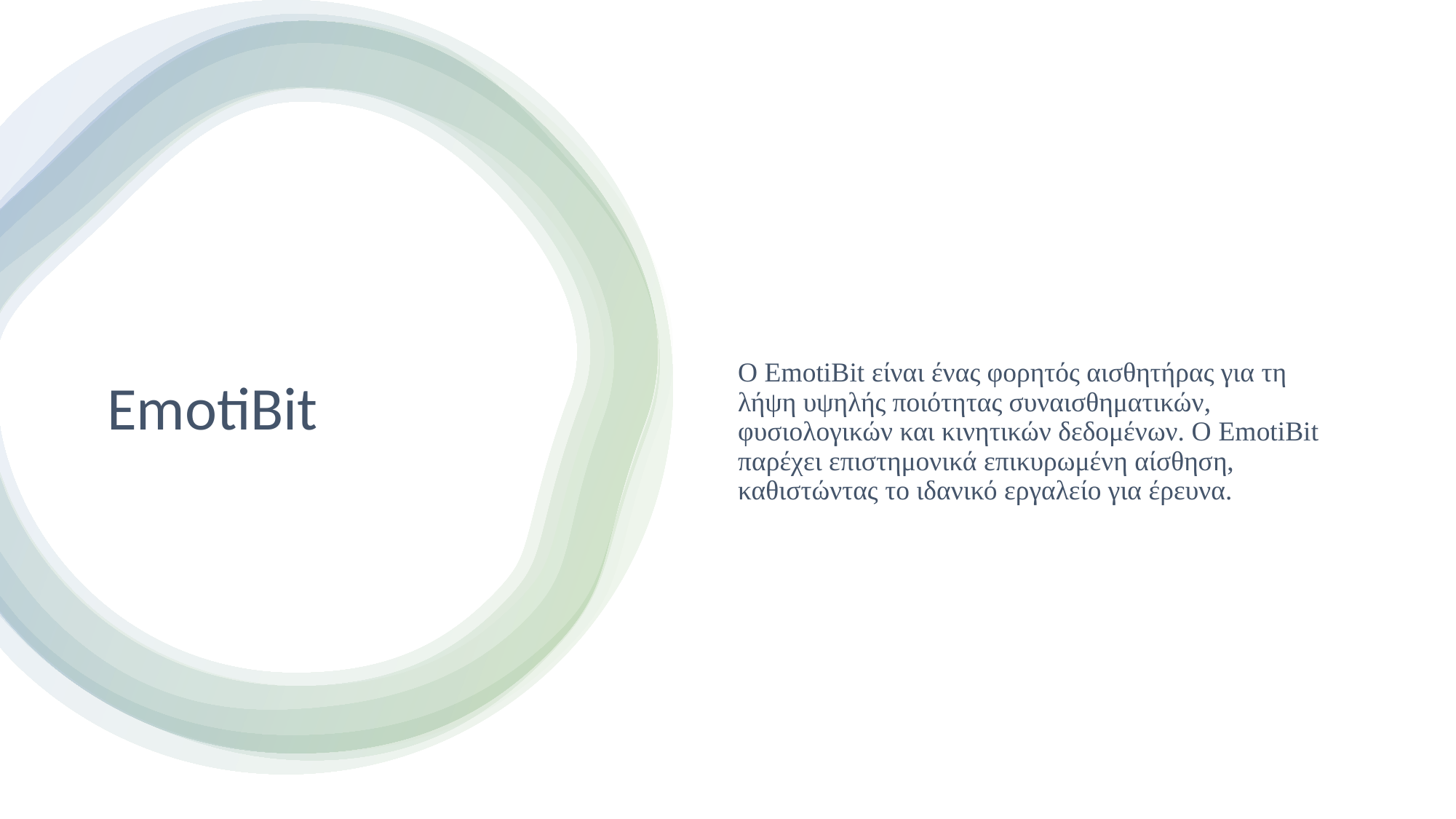

O EmotiΒit είναι ένας φορητός αισθητήρας για τη λήψη υψηλής ποιότητας συναισθηματικών, φυσιολογικών και κινητικών δεδομένων. Ο EmotiBit παρέχει επιστημονικά επικυρωμένη αίσθηση, καθιστώντας το ιδανικό εργαλείο για έρευνα.

# EmotiBit